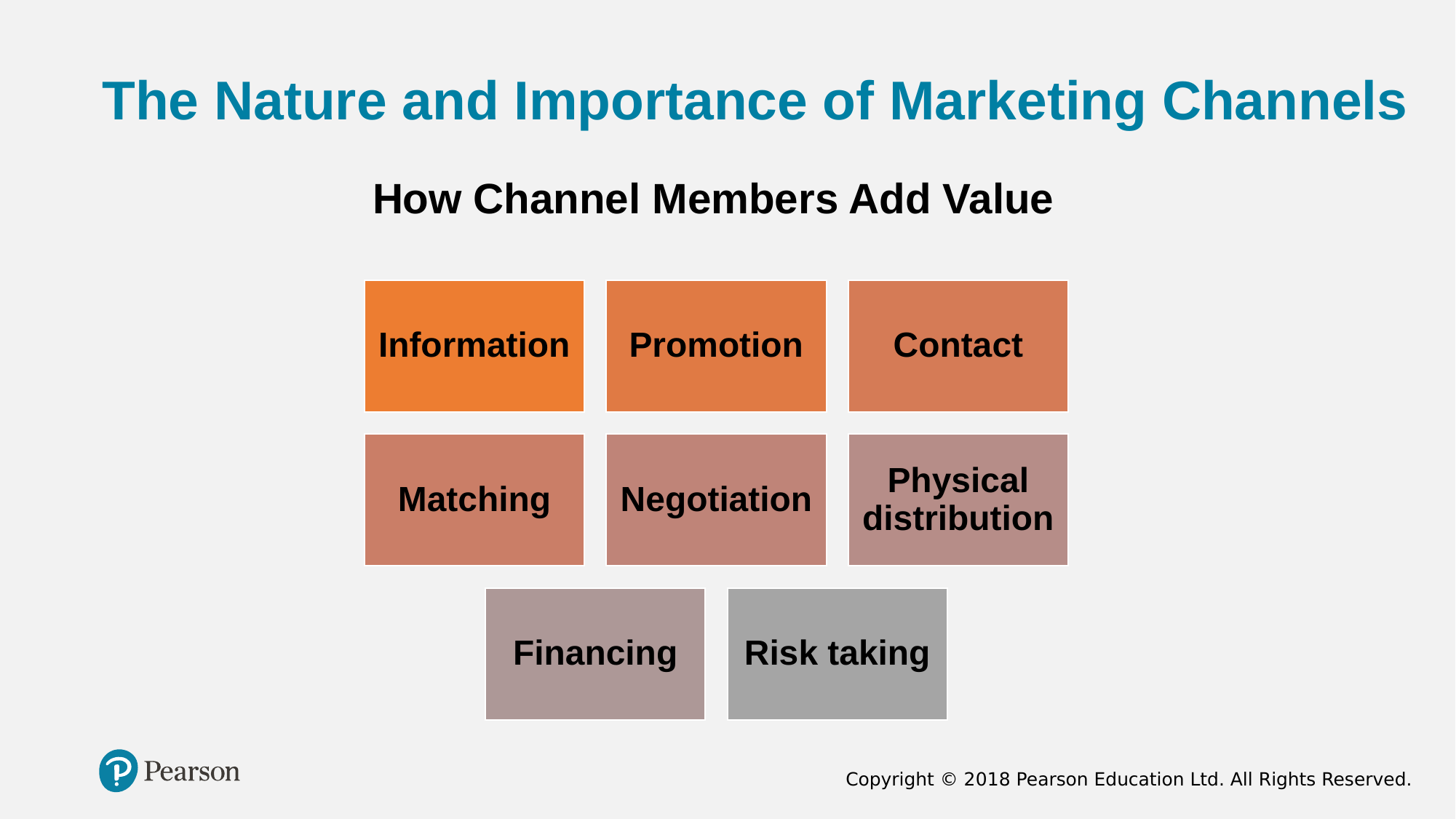

# The Nature and Importance of Marketing Channels
How Channel Members Add Value

Information
Promotion
Contact
Matching
Negotiation
Physical distribution
Financing
Risk taking